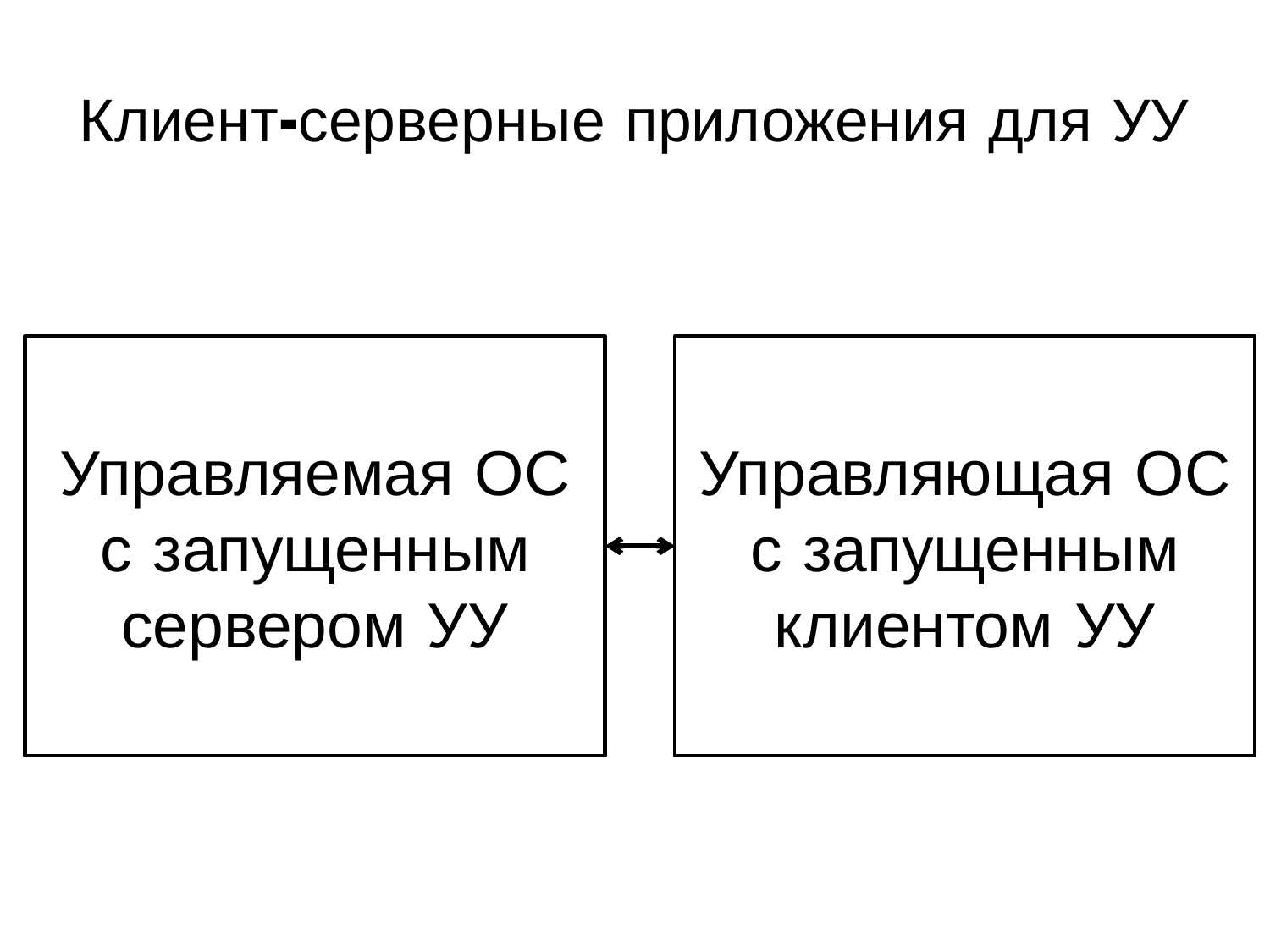

# Клиент-серверные приложения для УУ
Управляемая ОС с запущенным сервером УУ
Управляющая ОС с запущенным клиентом УУ